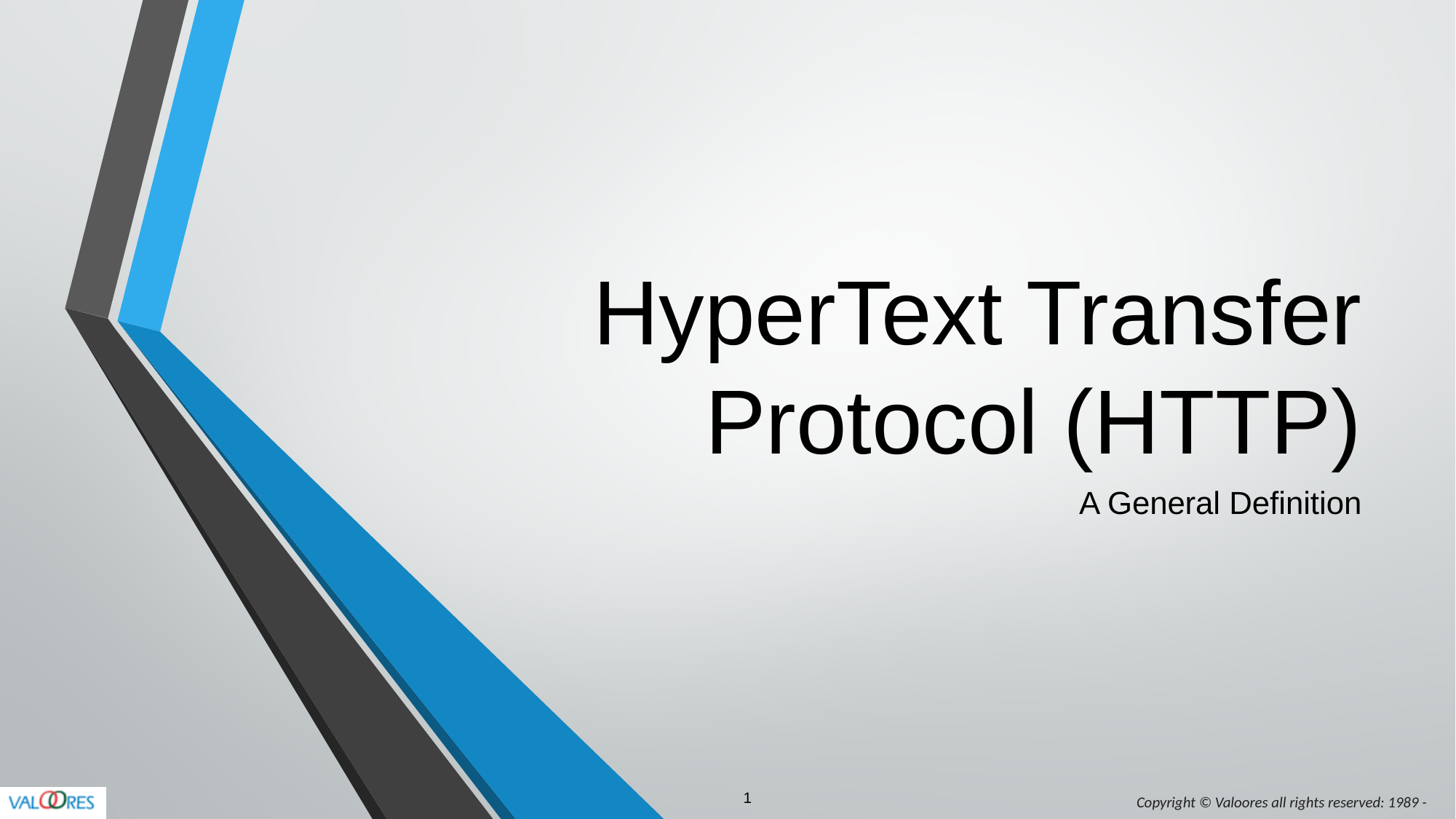

# HyperText Transfer Protocol (HTTP)
A General Definition
1
Copyright © Valoores all rights reserved: 1989 -